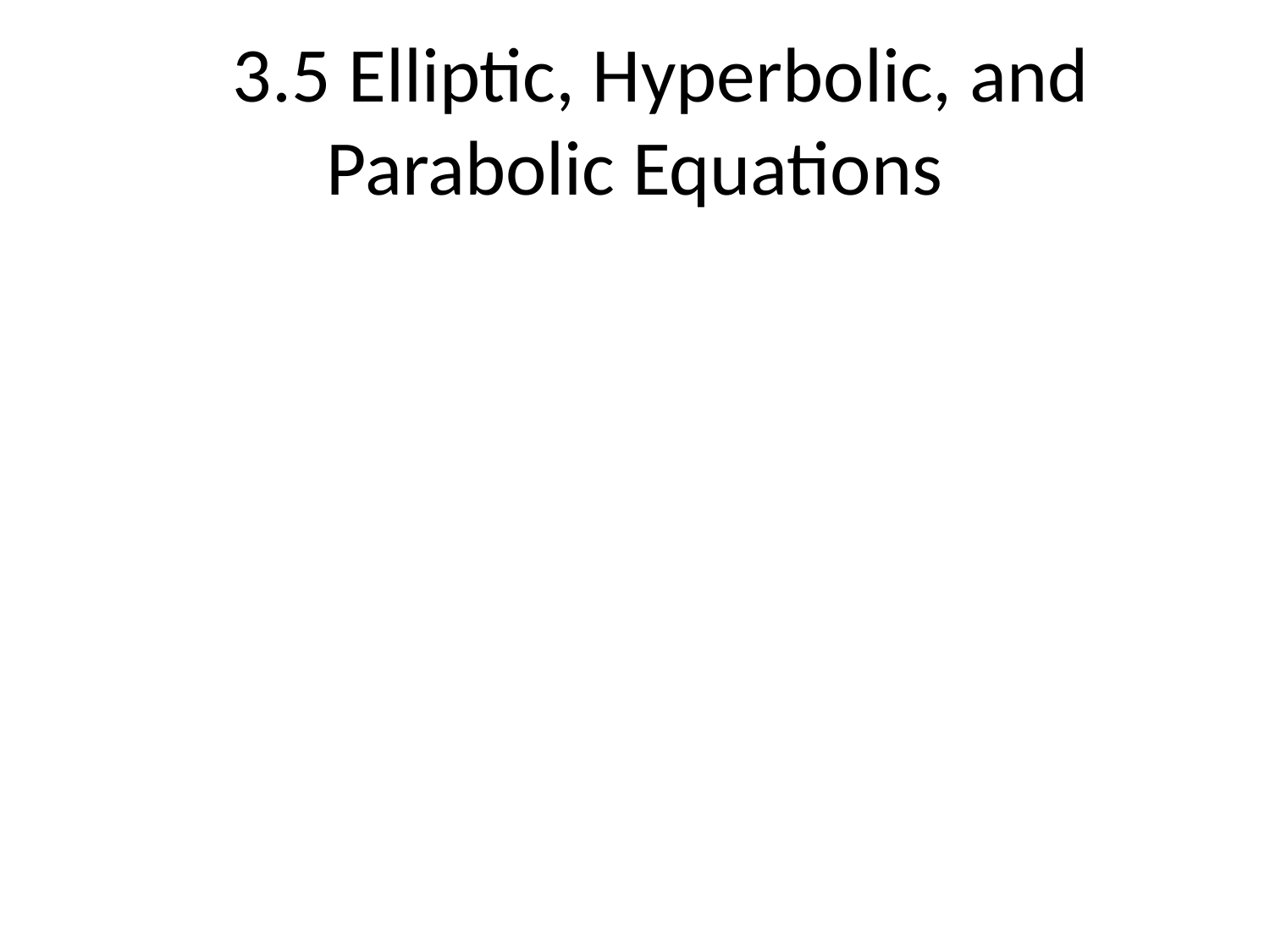

# 3.5 Elliptic, Hyperbolic, and Parabolic Equations